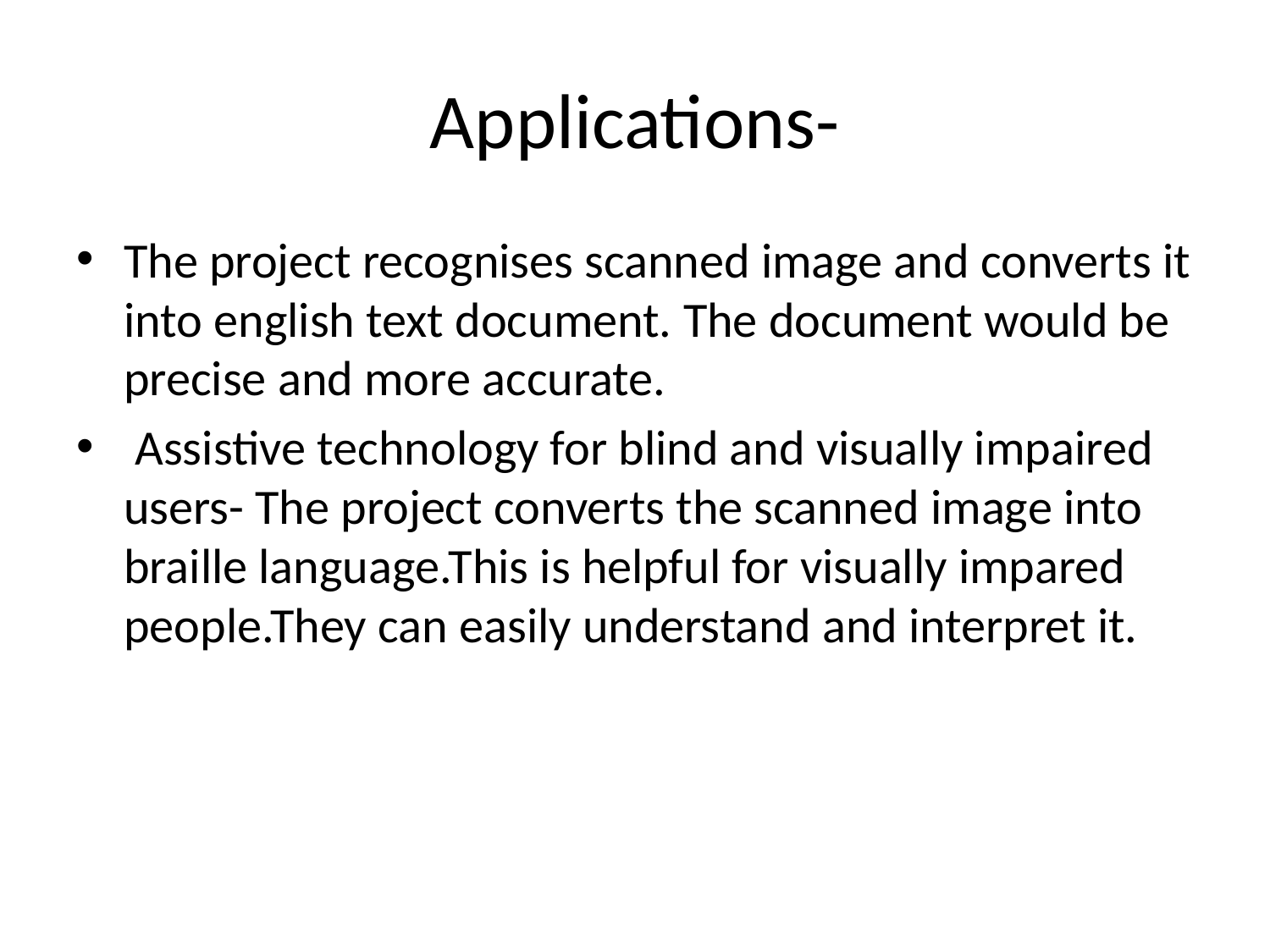

# Applications-
The project recognises scanned image and converts it into english text document. The document would be precise and more accurate.
 Assistive technology for blind and visually impaired users- The project converts the scanned image into braille language.This is helpful for visually impared people.They can easily understand and interpret it.